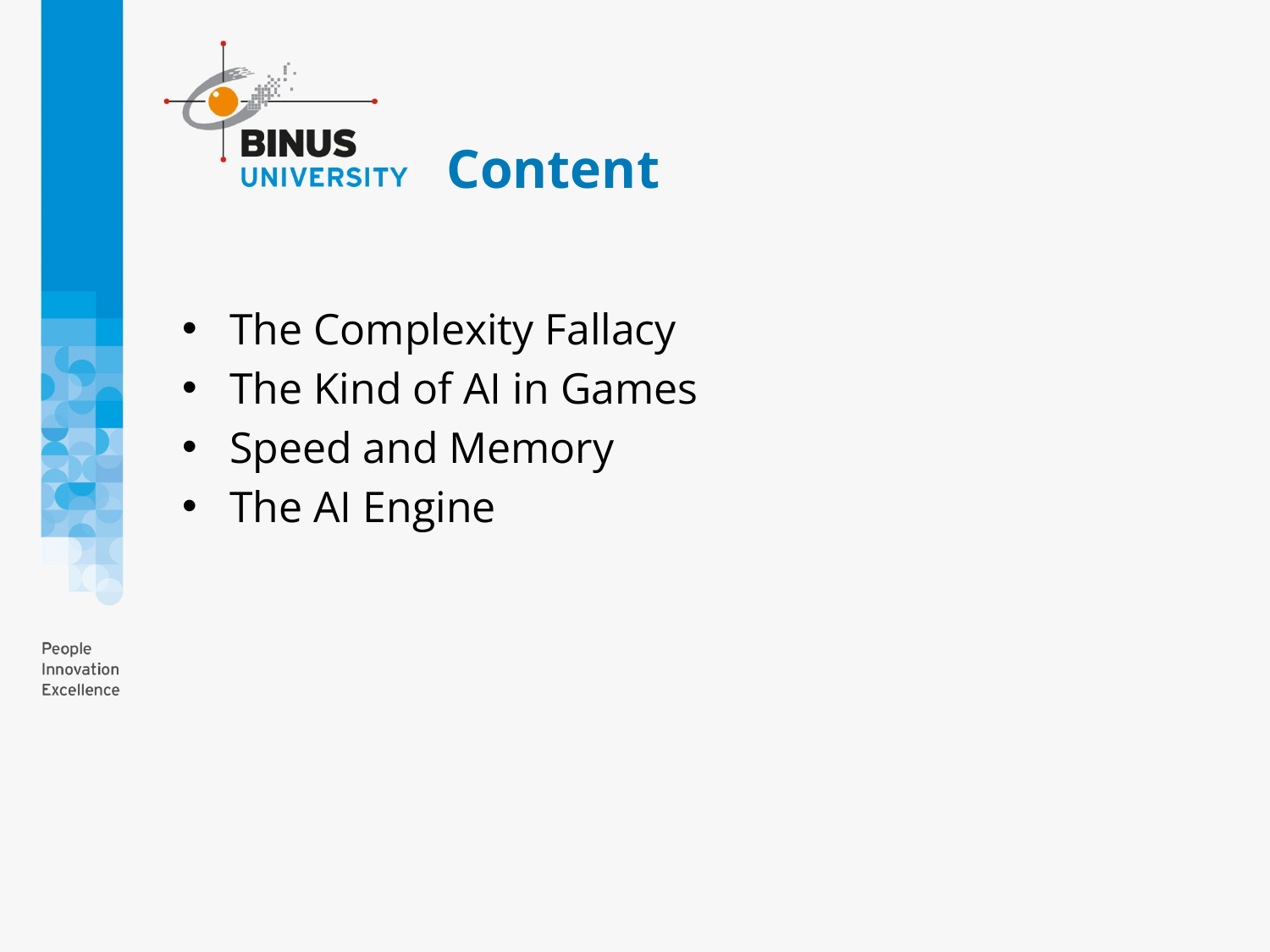

# Content

The Complexity Fallacy
The Kind of AI in Games
Speed and Memory
The AI Engine